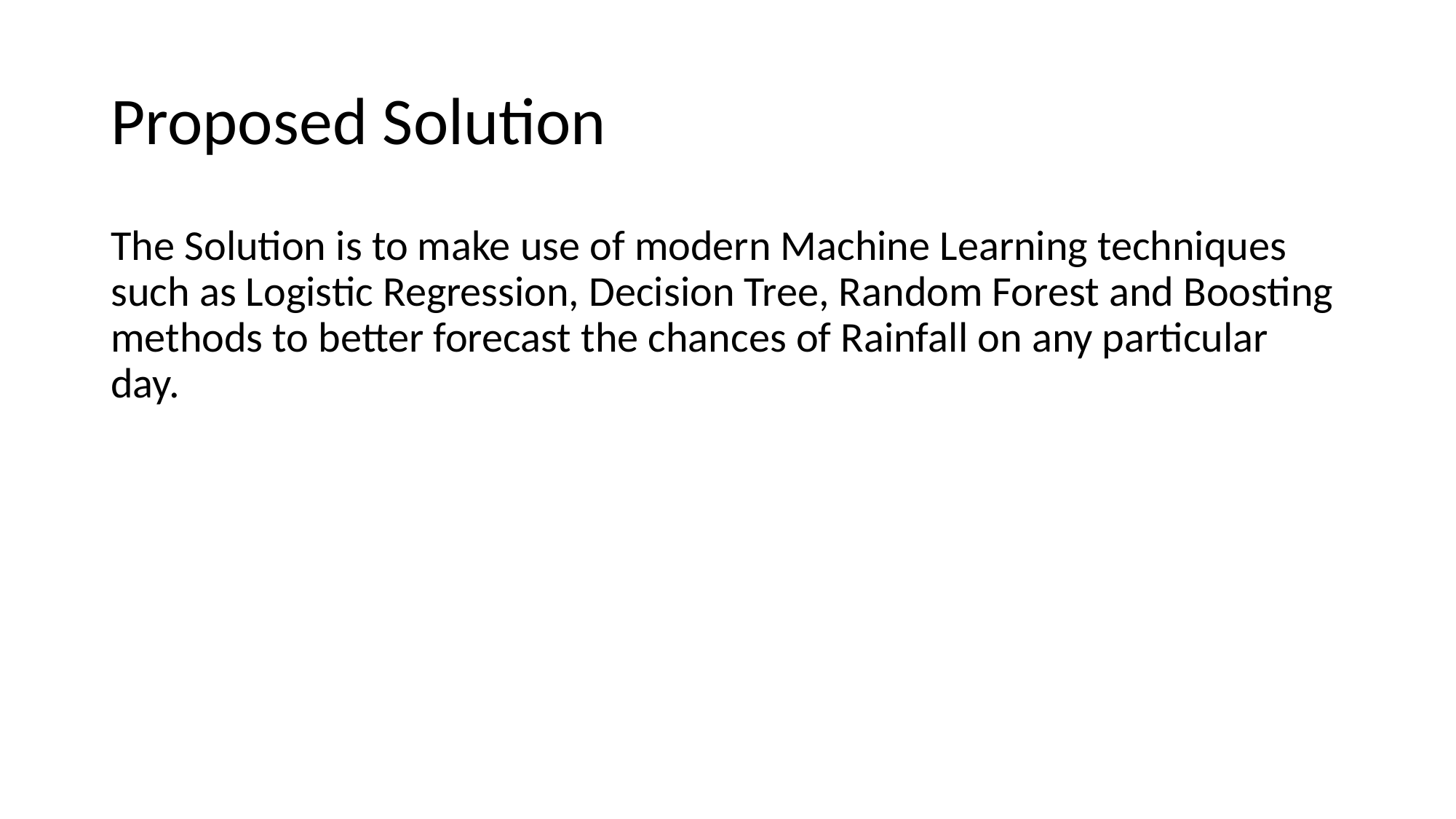

# Proposed Solution
The Solution is to make use of modern Machine Learning techniques such as Logistic Regression, Decision Tree, Random Forest and Boosting methods to better forecast the chances of Rainfall on any particular day.